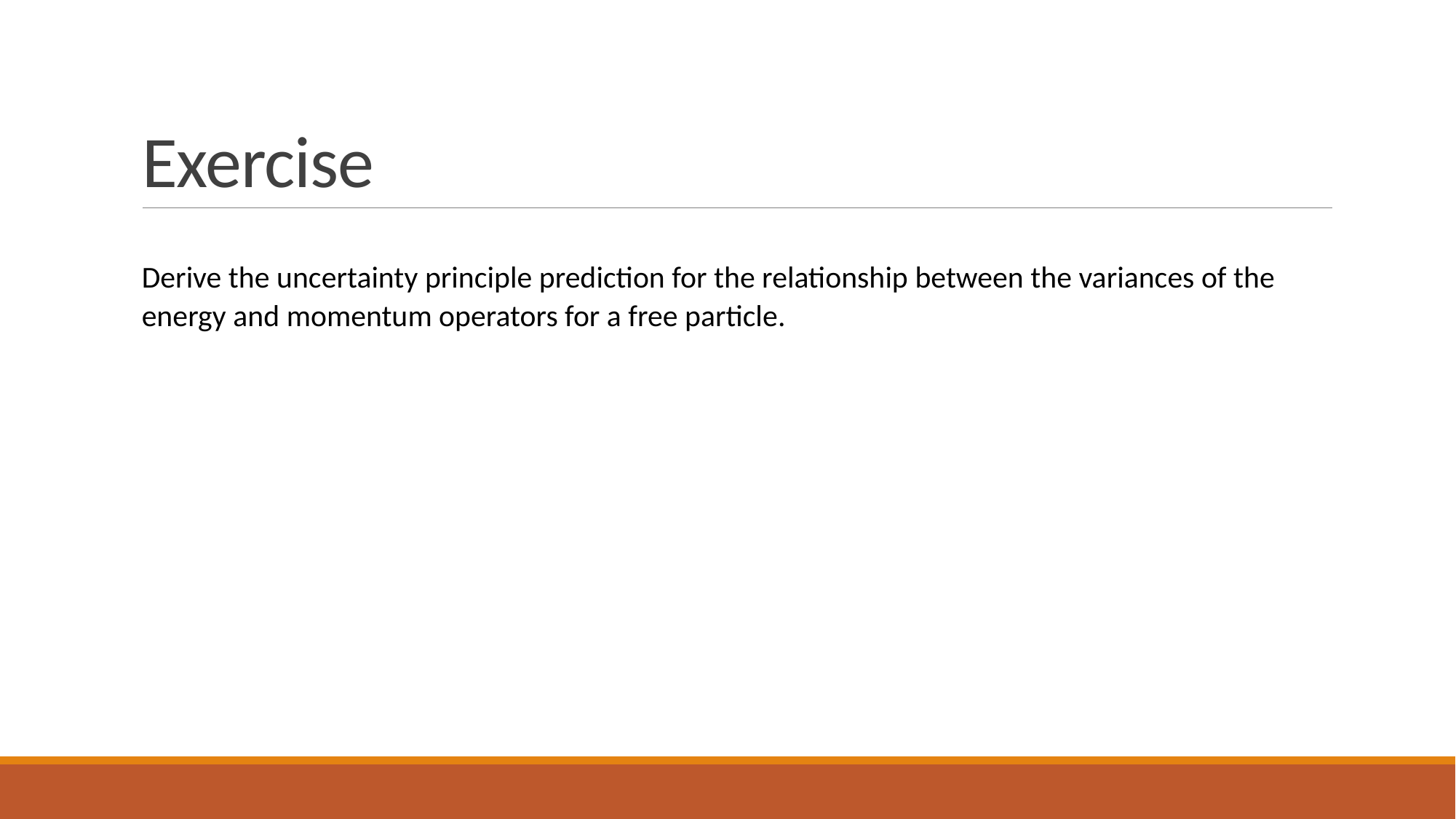

# Exercise
Derive the uncertainty principle prediction for the relationship between the variances of the energy and momentum operators for a free particle.